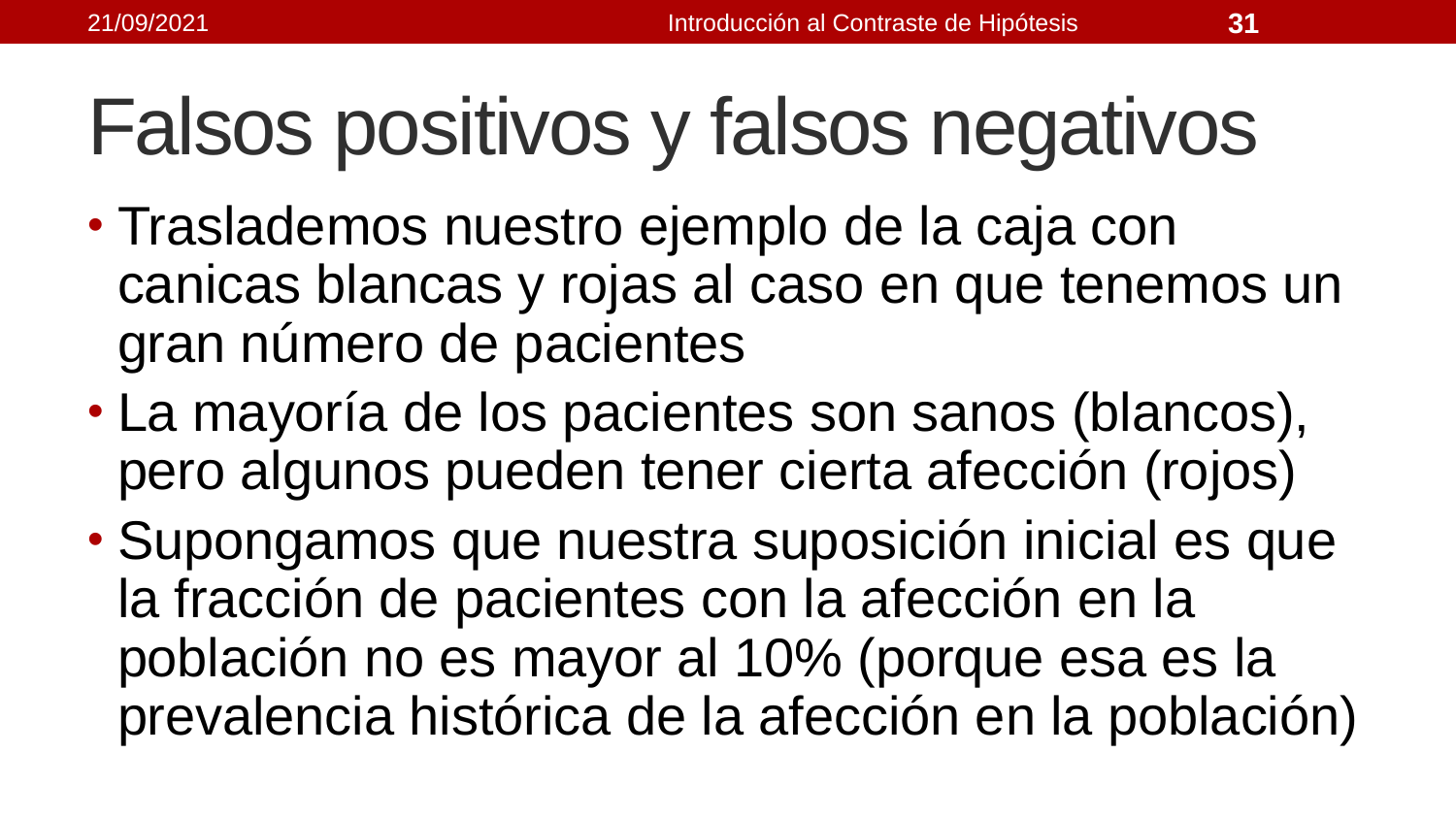

21/09/2021
Introducción al Contraste de Hipótesis
31
# Falsos positivos y falsos negativos
Traslademos nuestro ejemplo de la caja con canicas blancas y rojas al caso en que tenemos un gran número de pacientes
La mayoría de los pacientes son sanos (blancos), pero algunos pueden tener cierta afección (rojos)
Supongamos que nuestra suposición inicial es que la fracción de pacientes con la afección en la población no es mayor al 10% (porque esa es la prevalencia histórica de la afección en la población)